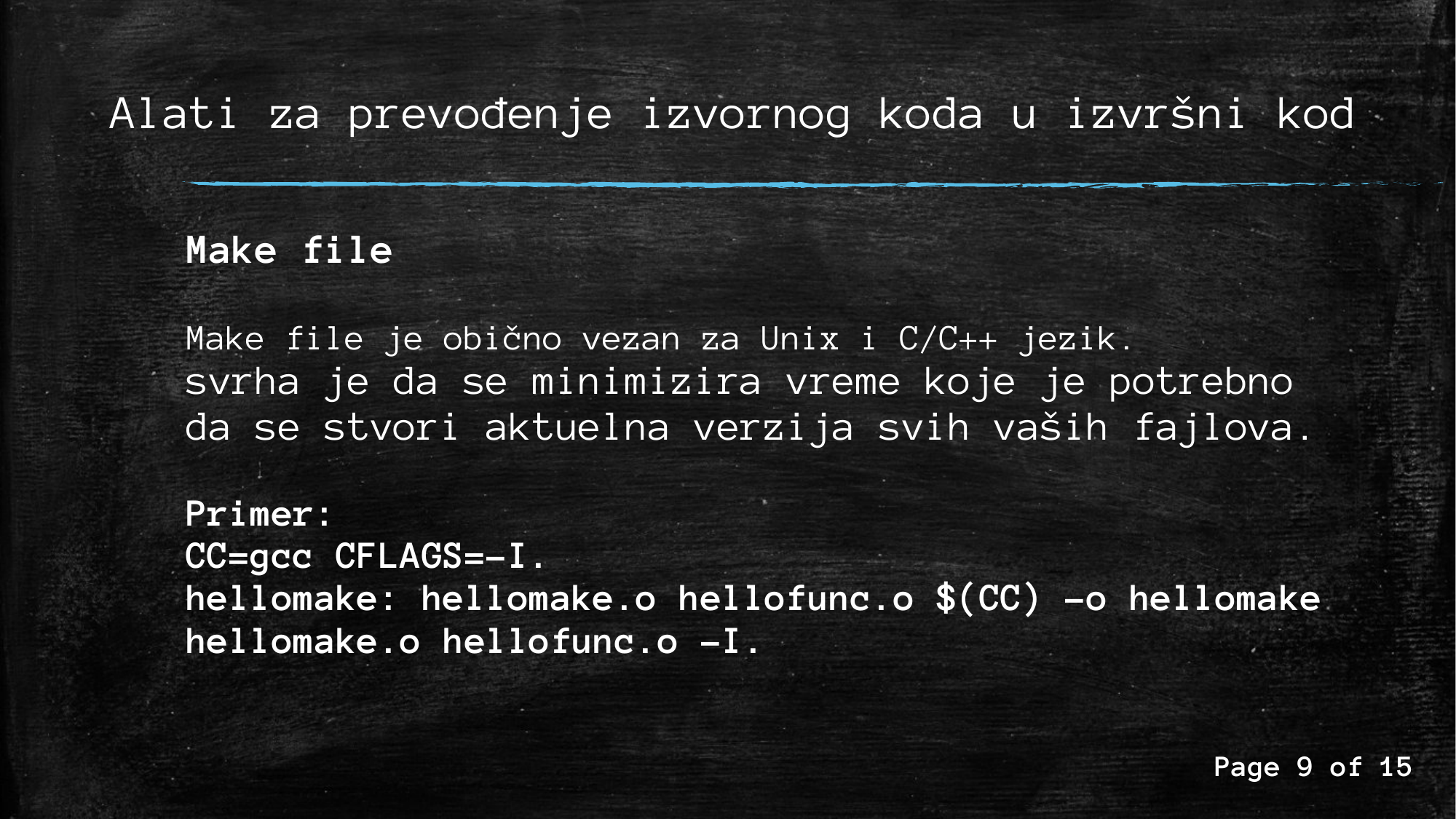

# Alati za prevođenje izvornog koda u izvršni kod
Make file

Make file je obično vezan za Unix i C/C++ jezik.
svrha je da se minimizira vreme koje je potrebno da se stvori aktuelna verzija svih vaših fajlova.

Primer:
CC=gcc CFLAGS=-I.
hellomake: hellomake.o hellofunc.o $(CC) -o hellomake hellomake.o hellofunc.o -I.
Page 9 of 15